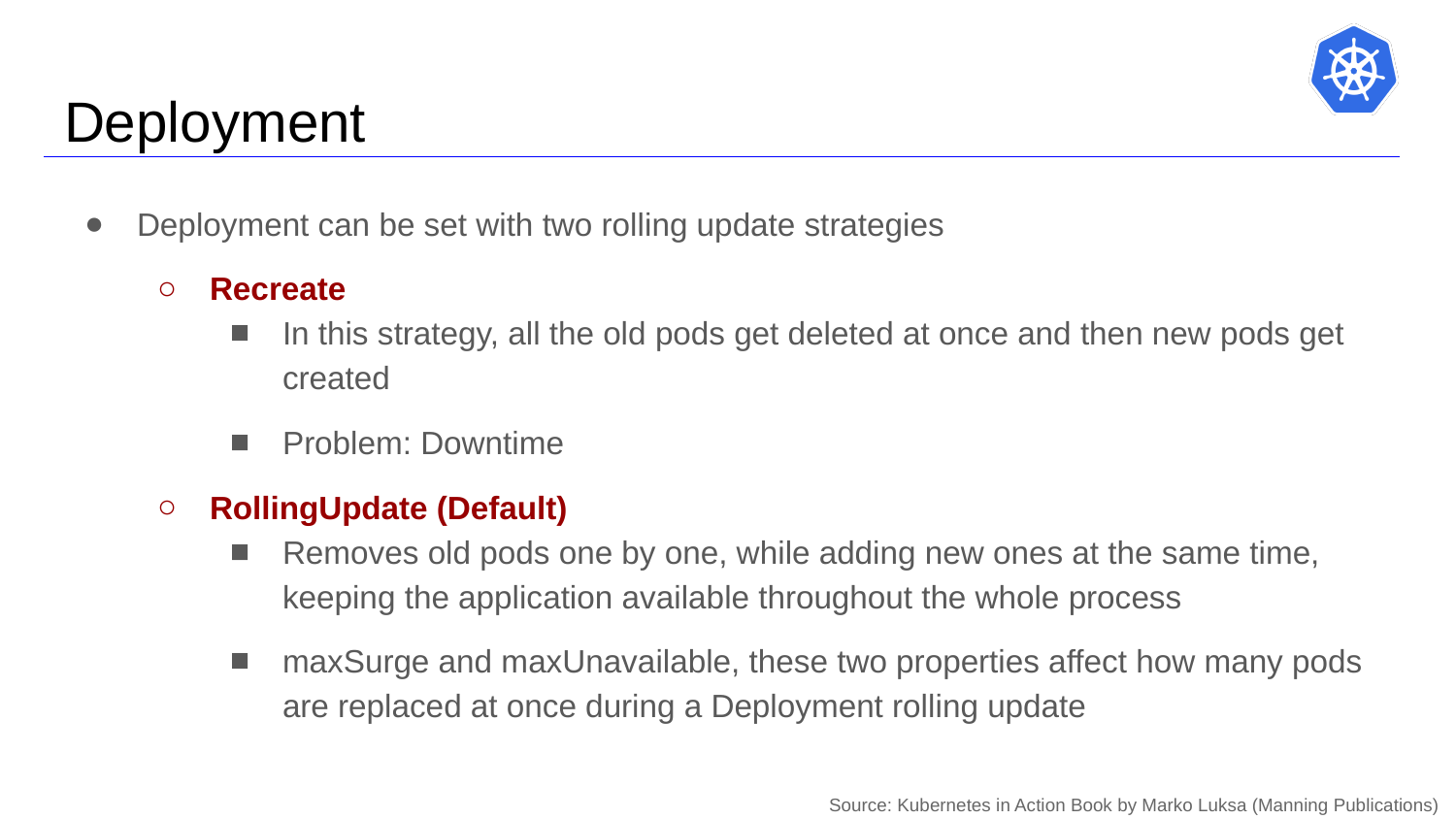

# Deployment
Deployment can be set with two rolling update strategies
Recreate
In this strategy, all the old pods get deleted at once and then new pods get created
Problem: Downtime
RollingUpdate (Default)
Removes old pods one by one, while adding new ones at the same time, keeping the application available throughout the whole process
maxSurge and maxUnavailable, these two properties affect how many pods are replaced at once during a Deployment rolling update